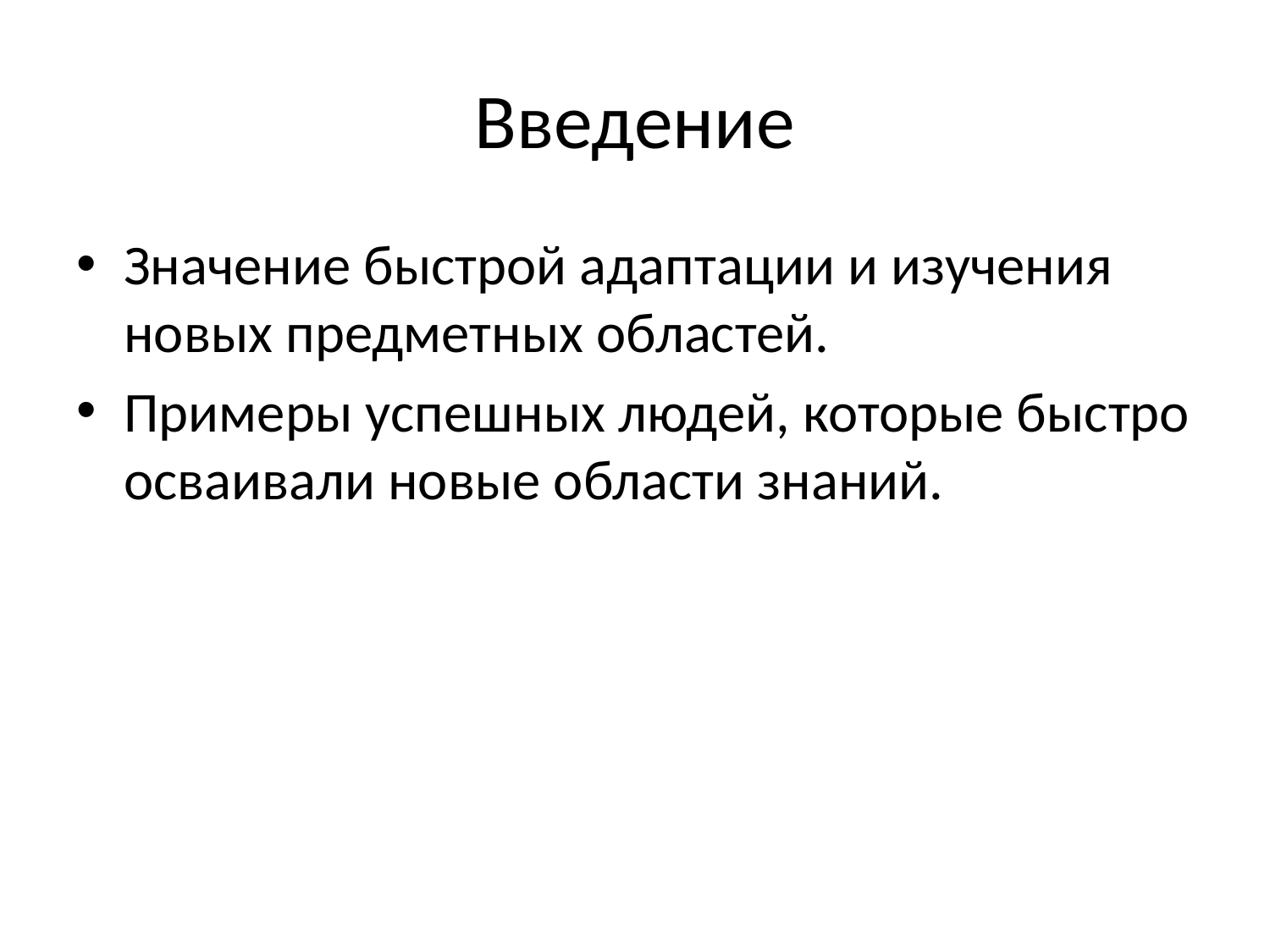

# Введение
Значение быстрой адаптации и изучения новых предметных областей.
Примеры успешных людей, которые быстро осваивали новые области знаний.